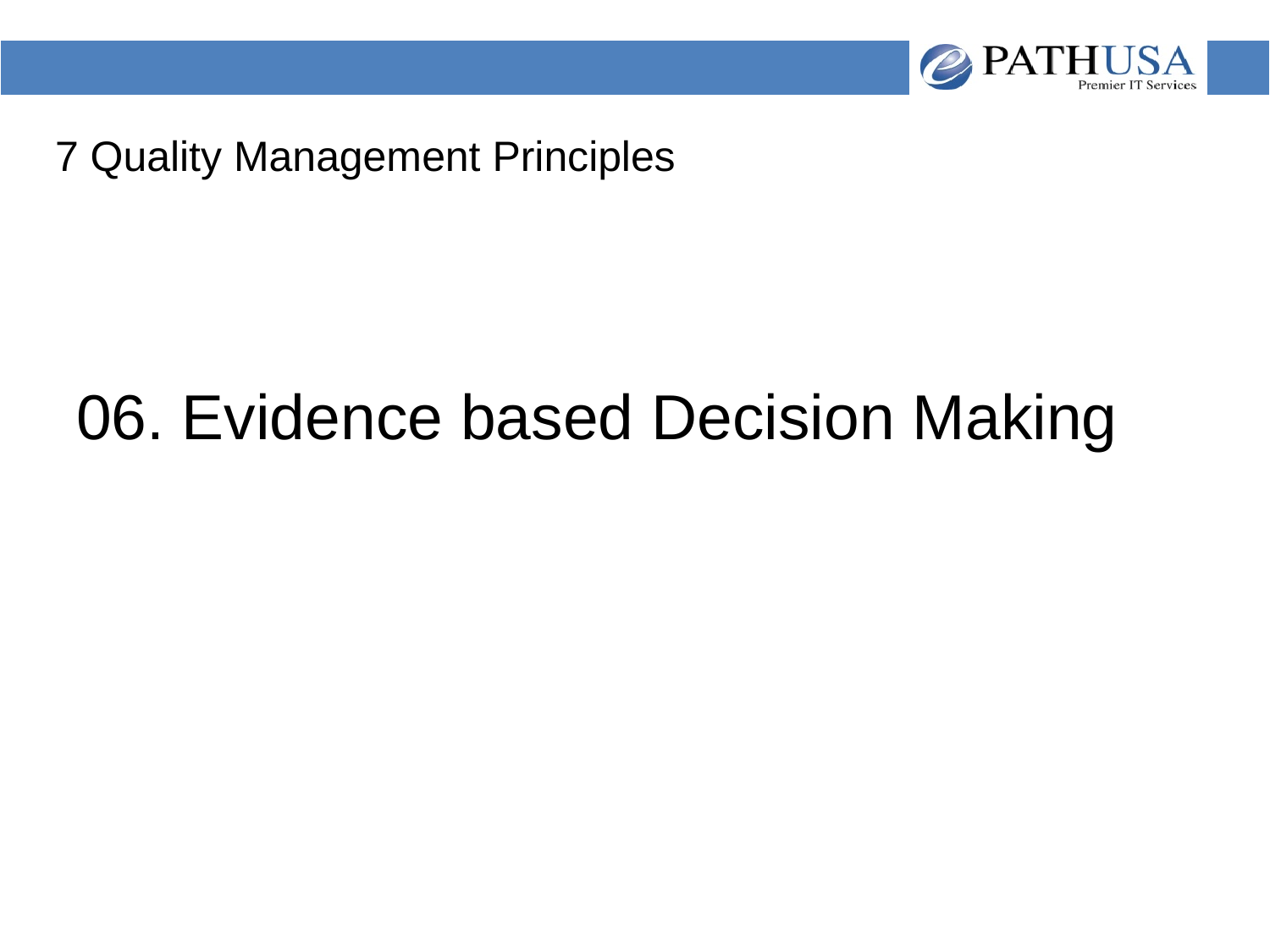

# 7 Quality Management Principles
06. Evidence based Decision Making